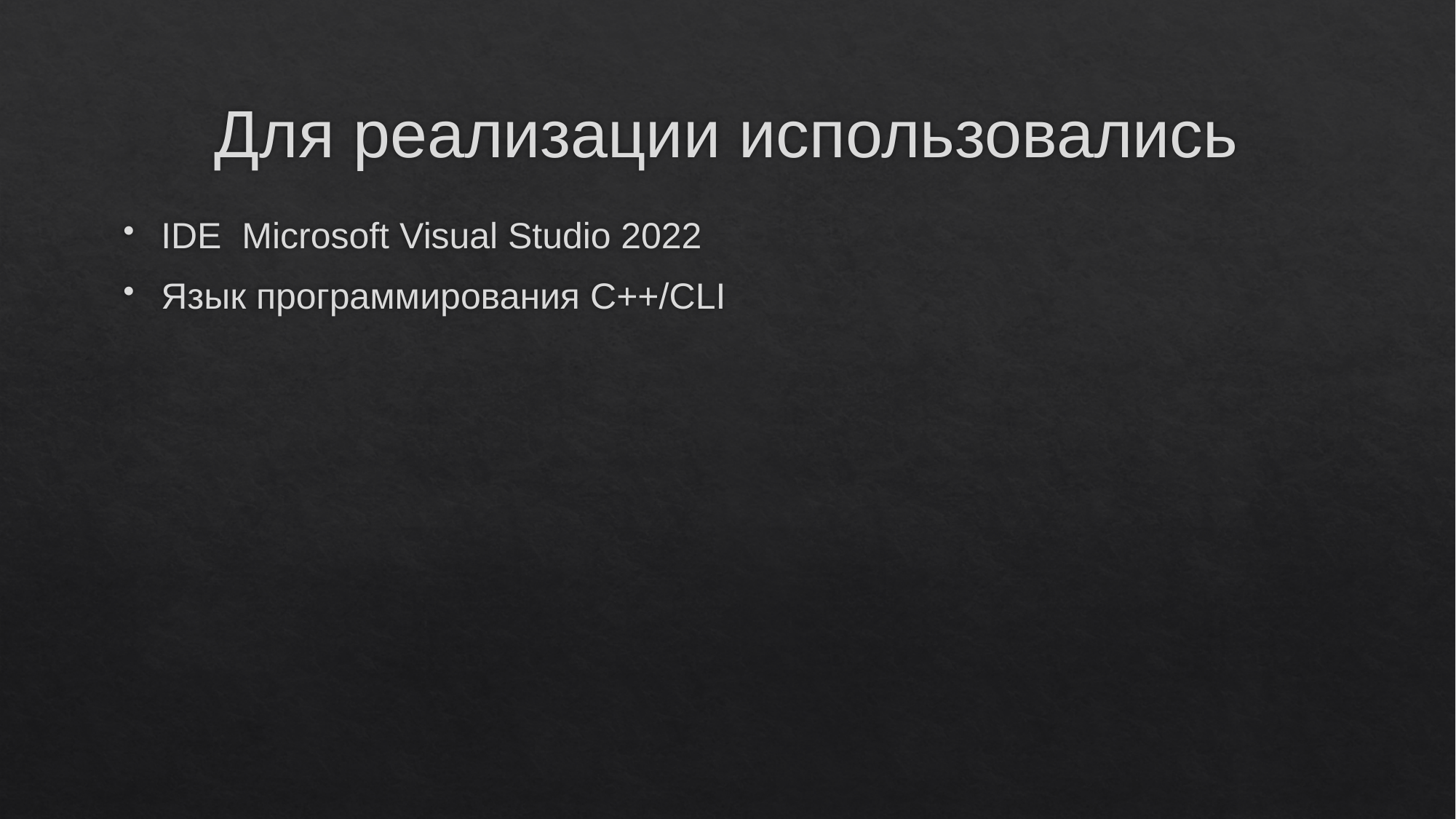

# Для реализации использовались
IDE  Microsoft Visual Studio 2022
Язык программирования C++/CLI